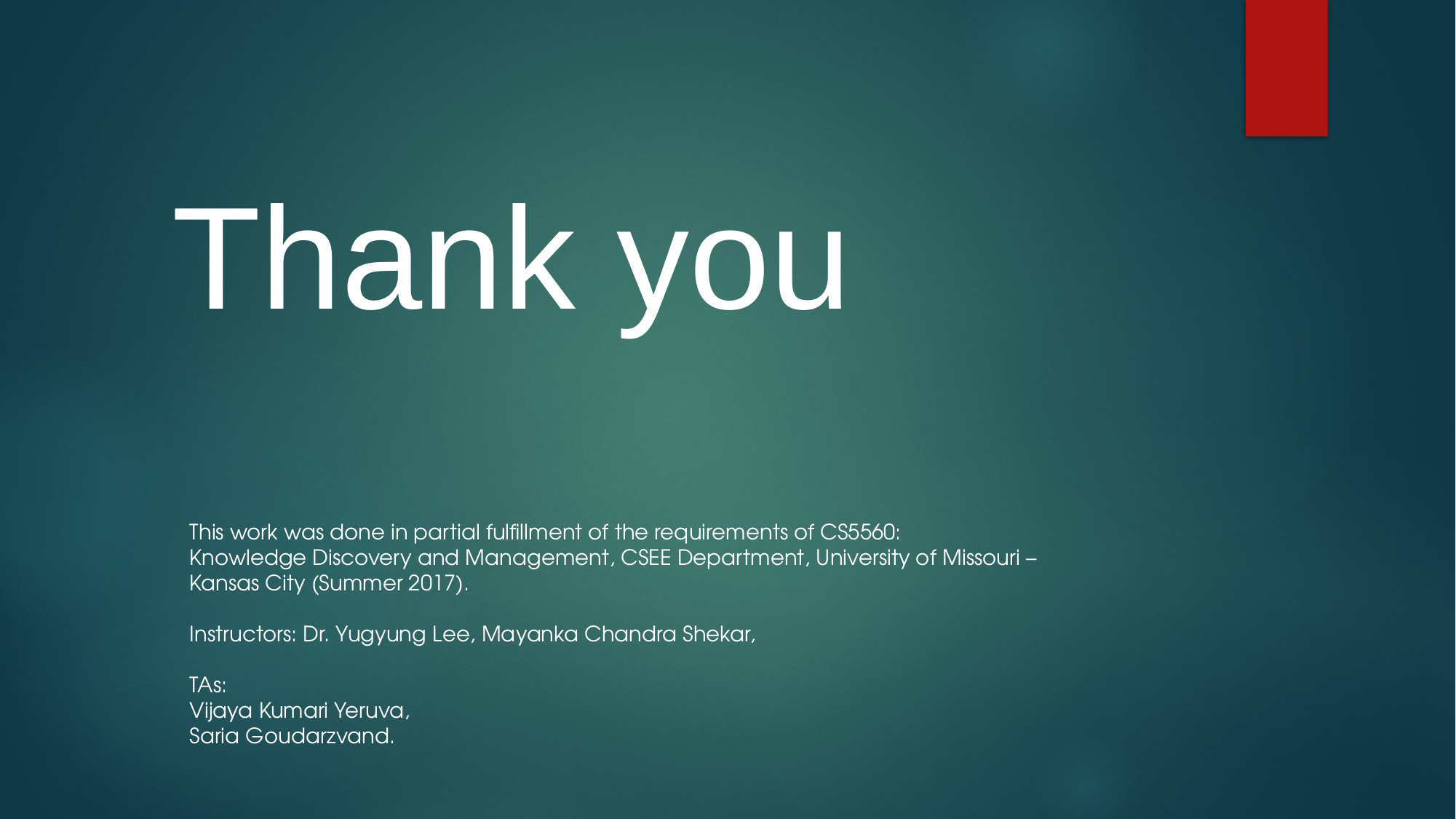

Thank you
This work was done in partial fulfillment of the requirements of CS5560:
Knowledge Discovery and Management, CSEE Department, University of Missouri –
Kansas City (Summer 2017).

Instructors: Dr. Yugyung Lee, Mayanka Chandra Shekar,

TAs:
Vijaya Kumari Yeruva,
Saria Goudarzvand.